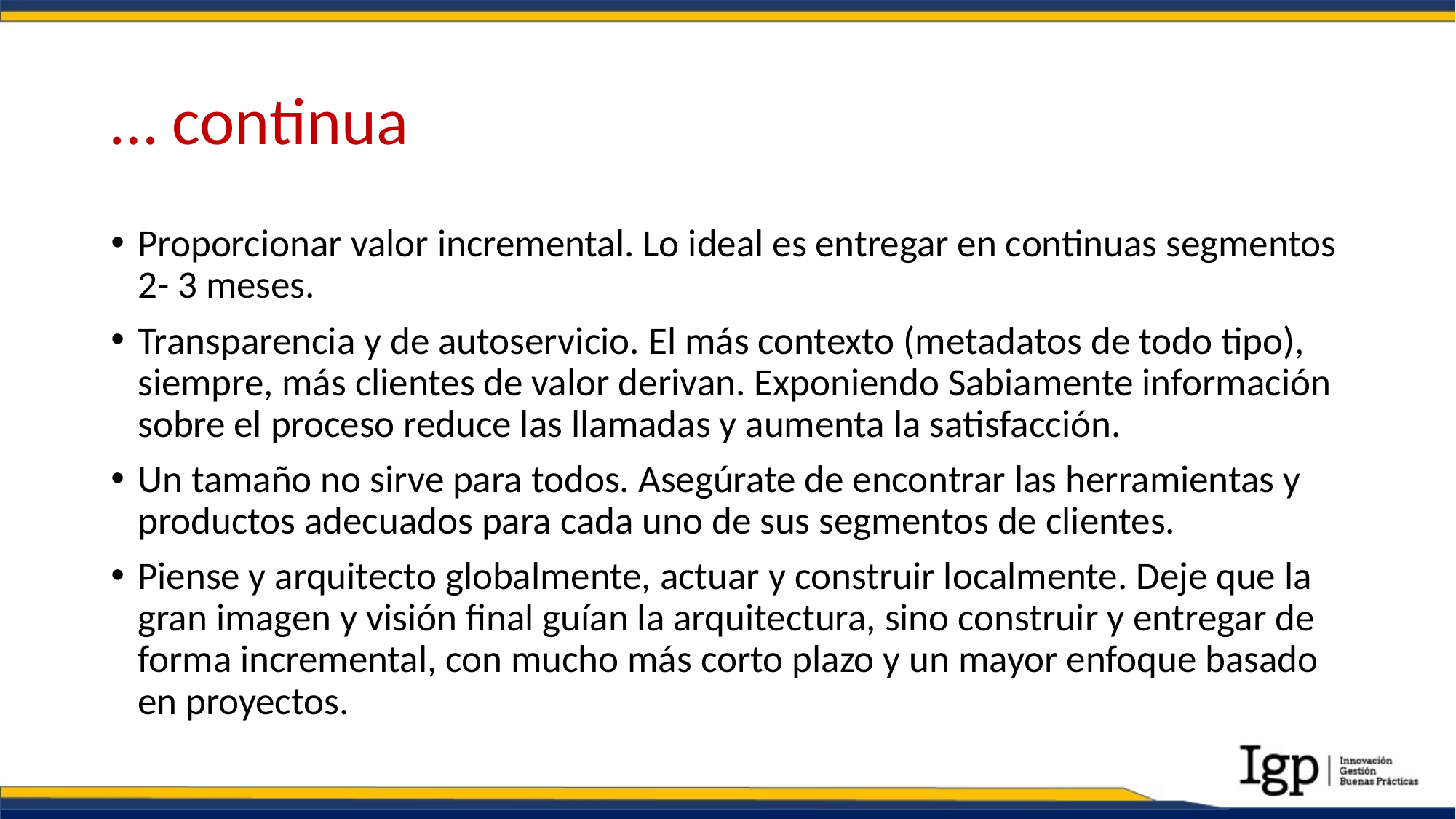

# … continua
Proporcionar valor incremental. Lo ideal es entregar en continuas segmentos 2- 3 meses.
Transparencia y de autoservicio. El más contexto (metadatos de todo tipo), siempre, más clientes de valor derivan. Exponiendo Sabiamente información sobre el proceso reduce las llamadas y aumenta la satisfacción.
Un tamaño no sirve para todos. Asegúrate de encontrar las herramientas y productos adecuados para cada uno de sus segmentos de clientes.
Piense y arquitecto globalmente, actuar y construir localmente. Deje que la gran imagen y visión final guían la arquitectura, sino construir y entregar de forma incremental, con mucho más corto plazo y un mayor enfoque basado en proyectos.